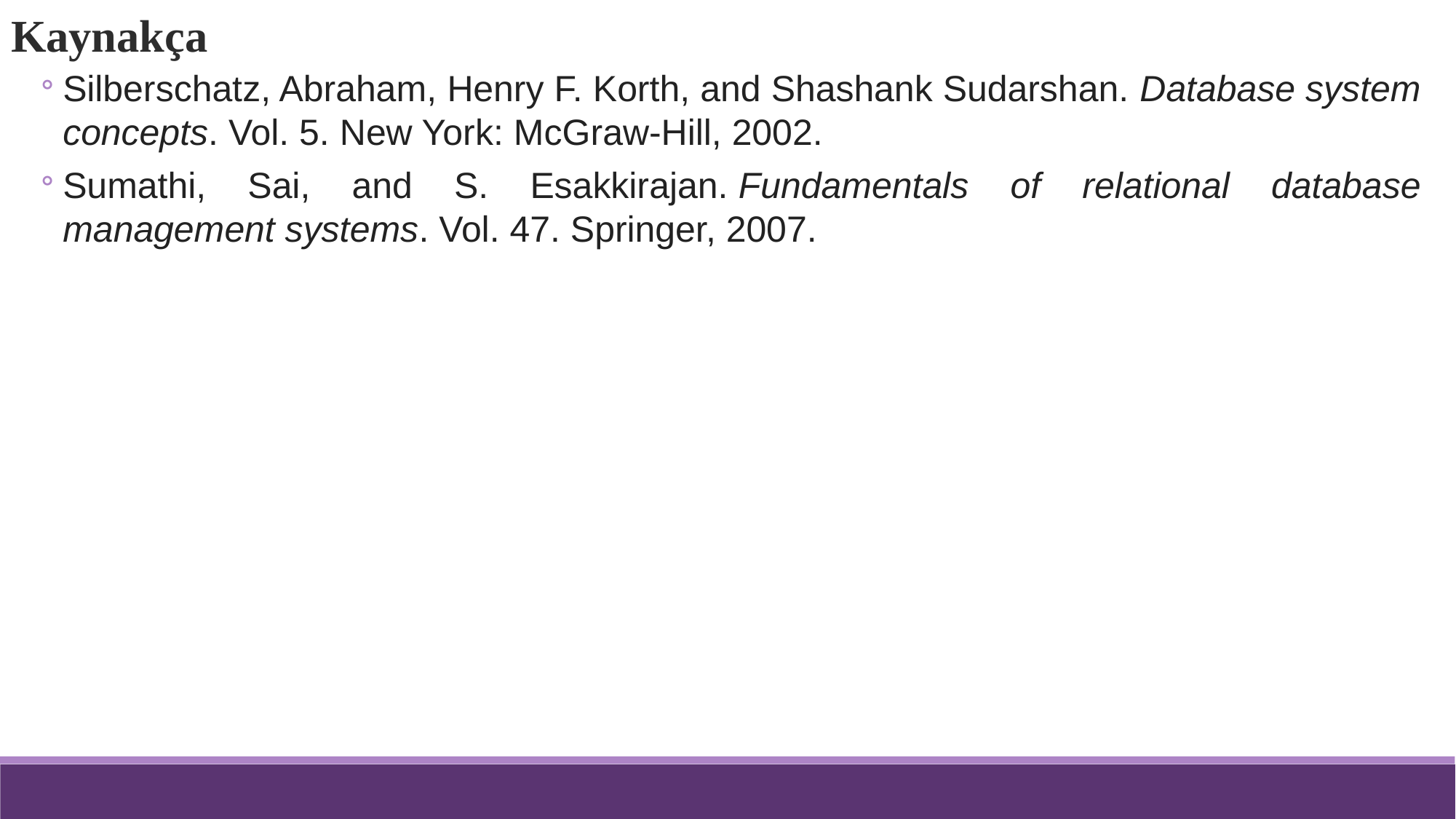

Kaynakça
Silberschatz, Abraham, Henry F. Korth, and Shashank Sudarshan. Database system concepts. Vol. 5. New York: McGraw-Hill, 2002.
Sumathi, Sai, and S. Esakkirajan. Fundamentals of relational database management systems. Vol. 47. Springer, 2007.